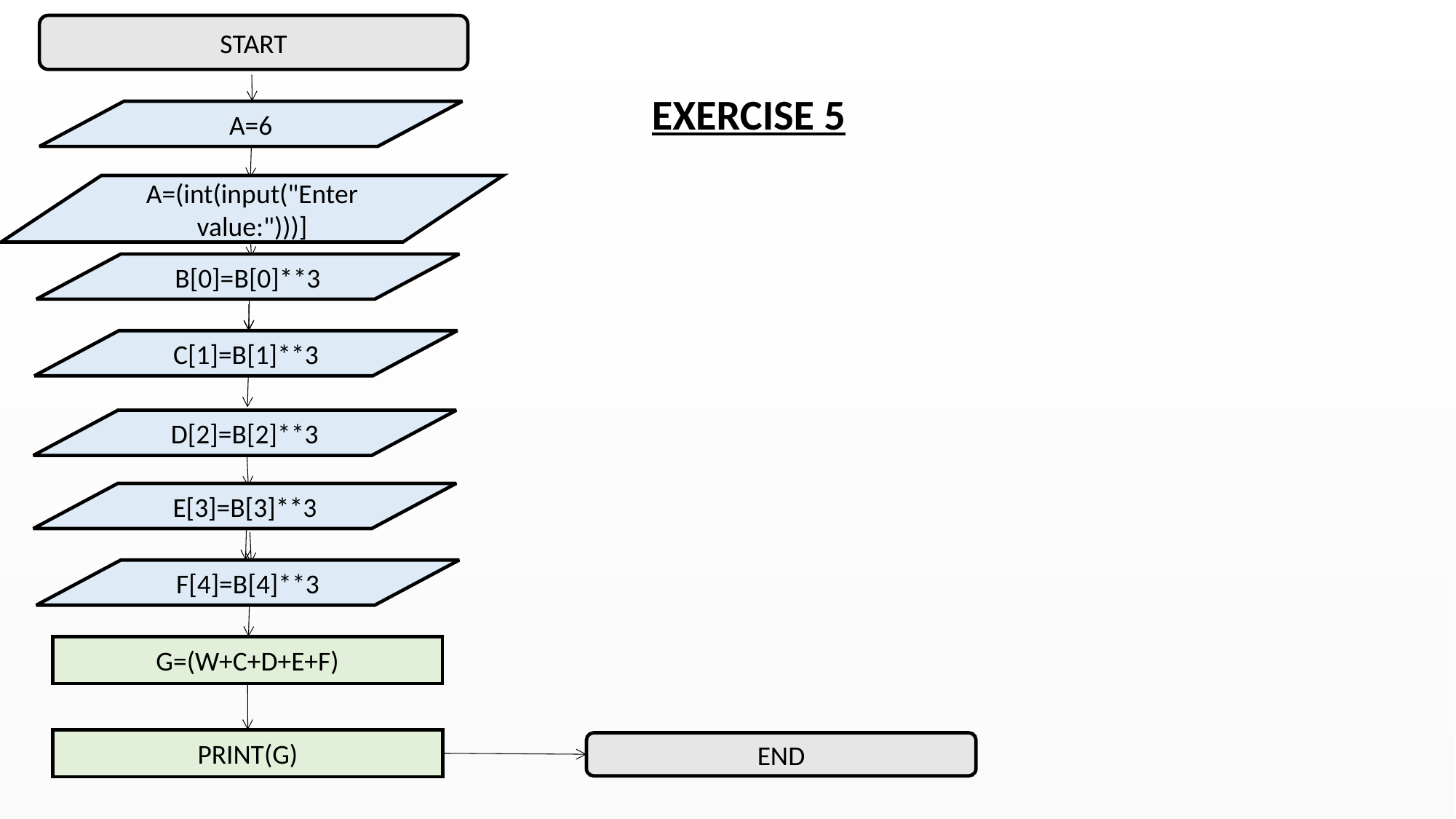

START
EXERCISE 5
A=6
A=(int(input("Enter value:")))]
B[0]=B[0]**3
C[1]=B[1]**3
D[2]=B[2]**3
E[3]=B[3]**3
F[4]=B[4]**3
G=(W+C+D+E+F)
PRINT(G)
END